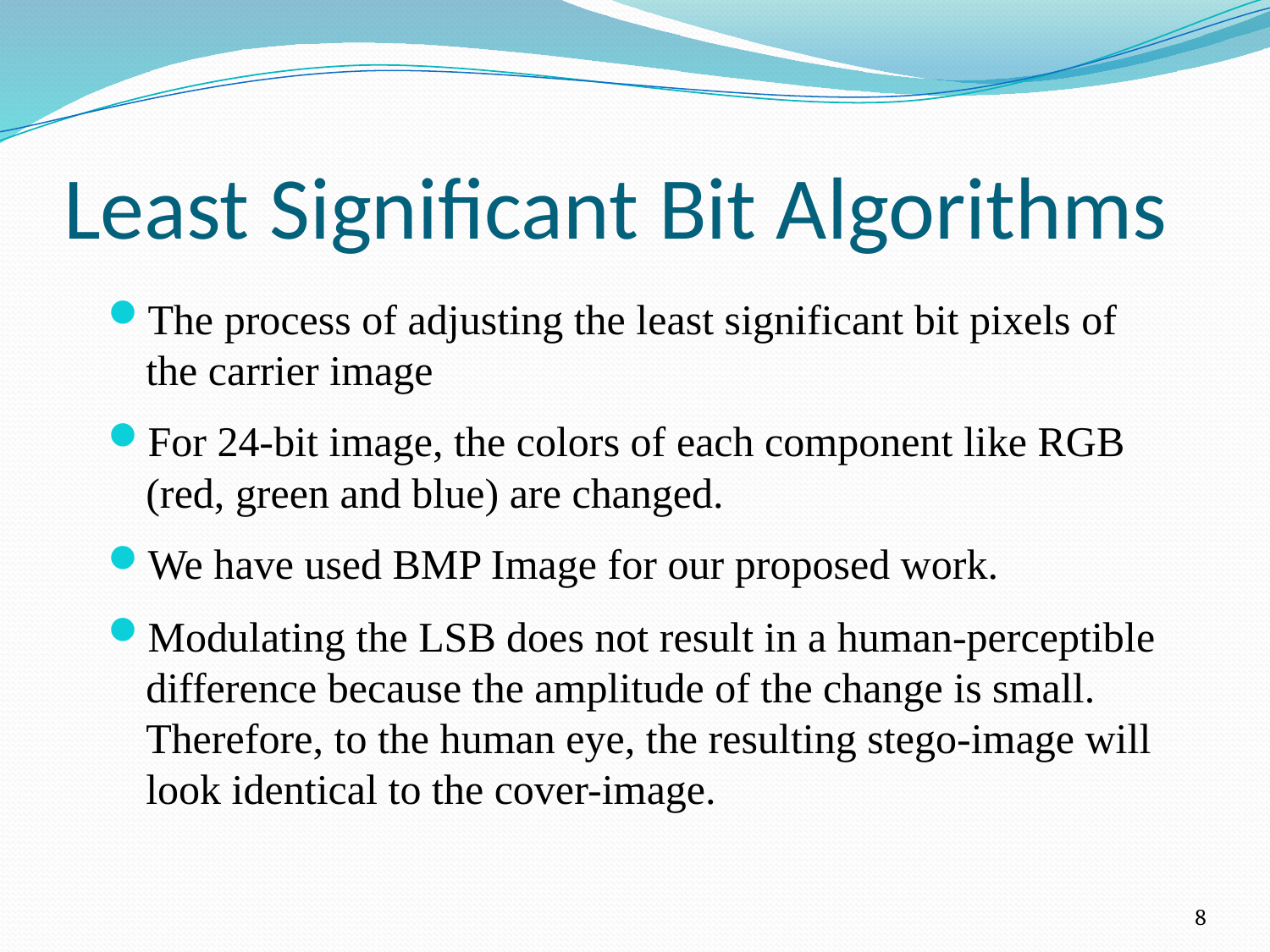

# Least Significant Bit Algorithms
The process of adjusting the least significant bit pixels of the carrier image
For 24-bit image, the colors of each component like RGB (red, green and blue) are changed.
We have used BMP Image for our proposed work.
Modulating the LSB does not result in a human-perceptible difference because the amplitude of the change is small. Therefore, to the human eye, the resulting stego-image will look identical to the cover-image.
8